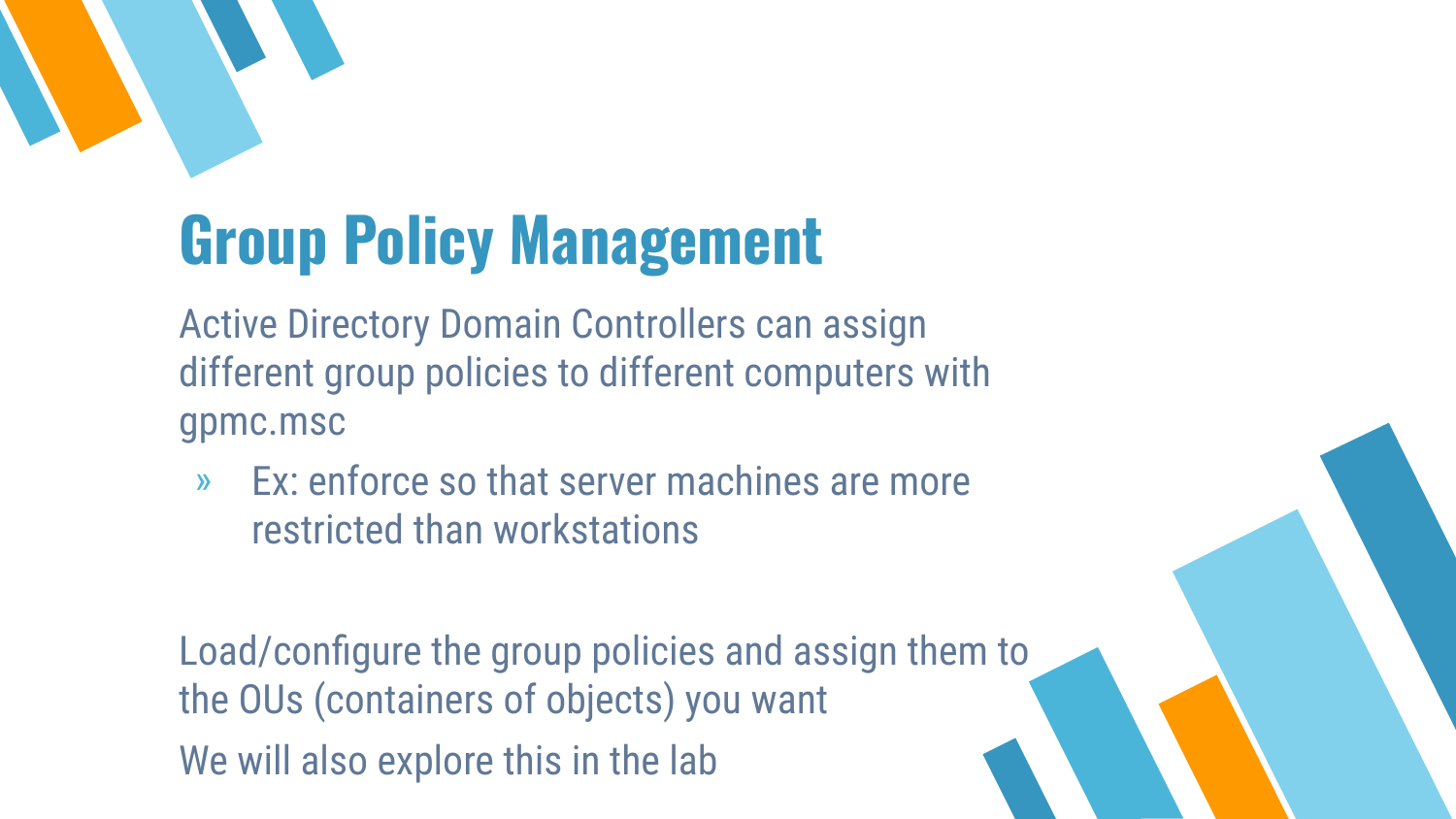

# Group Policy Management
Active Directory Domain Controllers can assign different group policies to different computers with gpmc.msc
Ex: enforce so that server machines are more restricted than workstations

Load/configure the group policies and assign them to the OUs (containers of objects) you want
We will also explore this in the lab